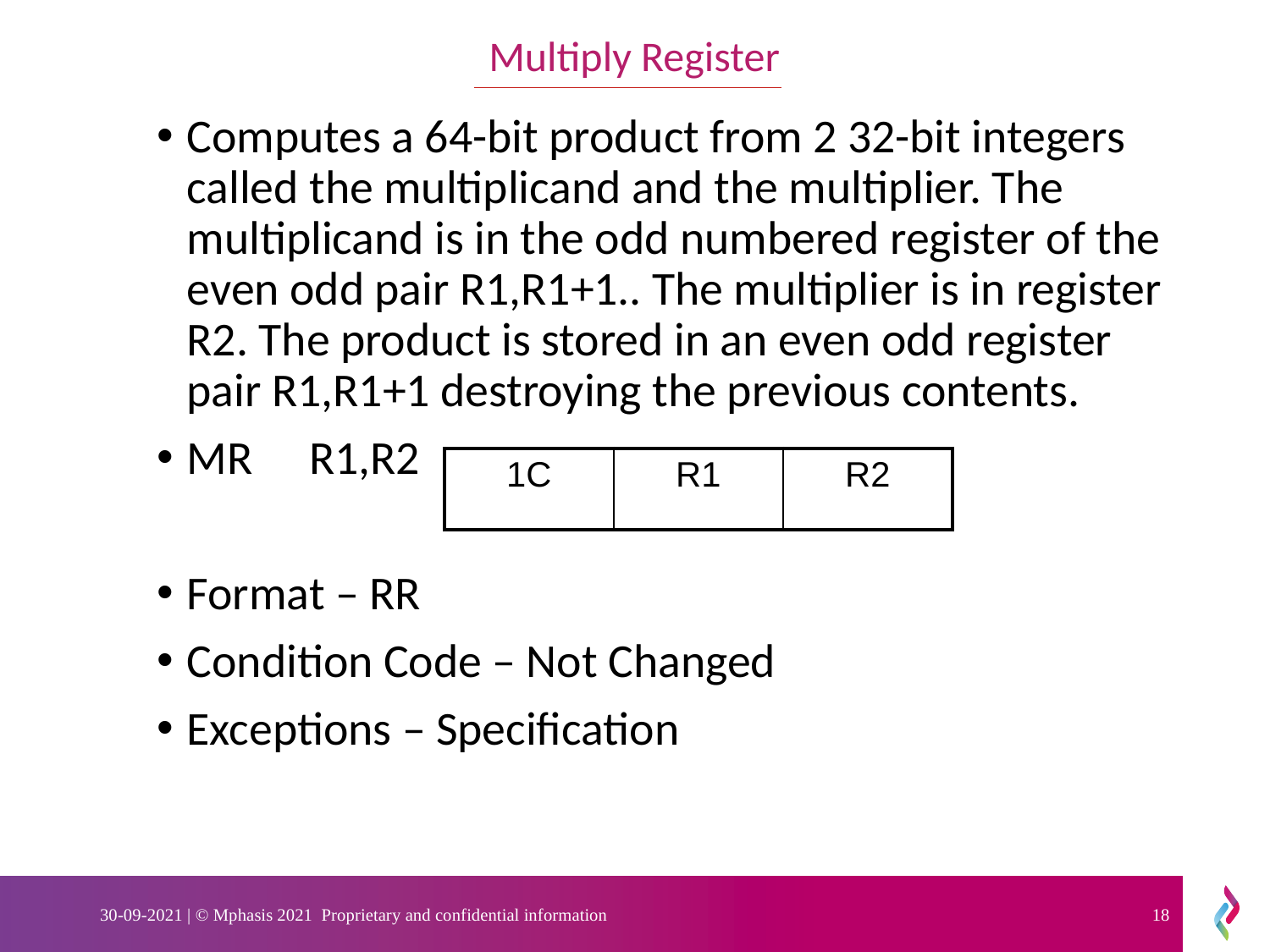

Multiply Register
Computes a 64-bit product from 2 32-bit integers called the multiplicand and the multiplier. The multiplicand is in the odd numbered register of the even odd pair R1,R1+1.. The multiplier is in register R2. The product is stored in an even odd register pair R1,R1+1 destroying the previous contents.
MR	R1,R2

Format – RR
Condition Code – Not Changed
Exceptions – Specification

| 1C | R1 | R2 |
| --- | --- | --- |
30-09-2021 | © Mphasis 2021  Proprietary and confidential information
18